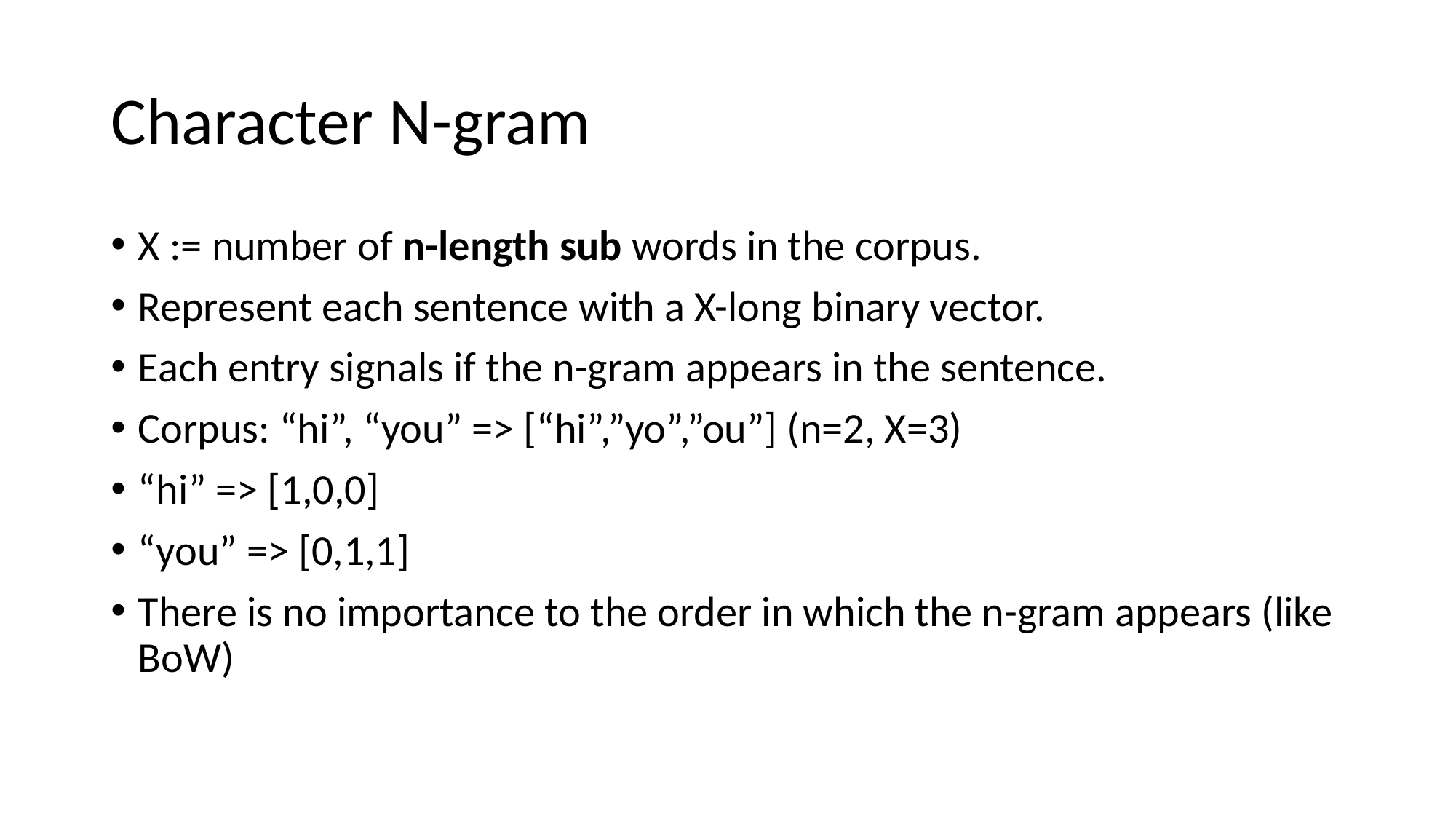

# Character N-gram
X := number of n-length sub words in the corpus.
Represent each sentence with a X-long binary vector.
Each entry signals if the n-gram appears in the sentence.
Corpus: “hi”, “you” => [“hi”,”yo”,”ou”] (n=2, X=3)
“hi” => [1,0,0]
“you” => [0,1,1]
There is no importance to the order in which the n-gram appears (like BoW)